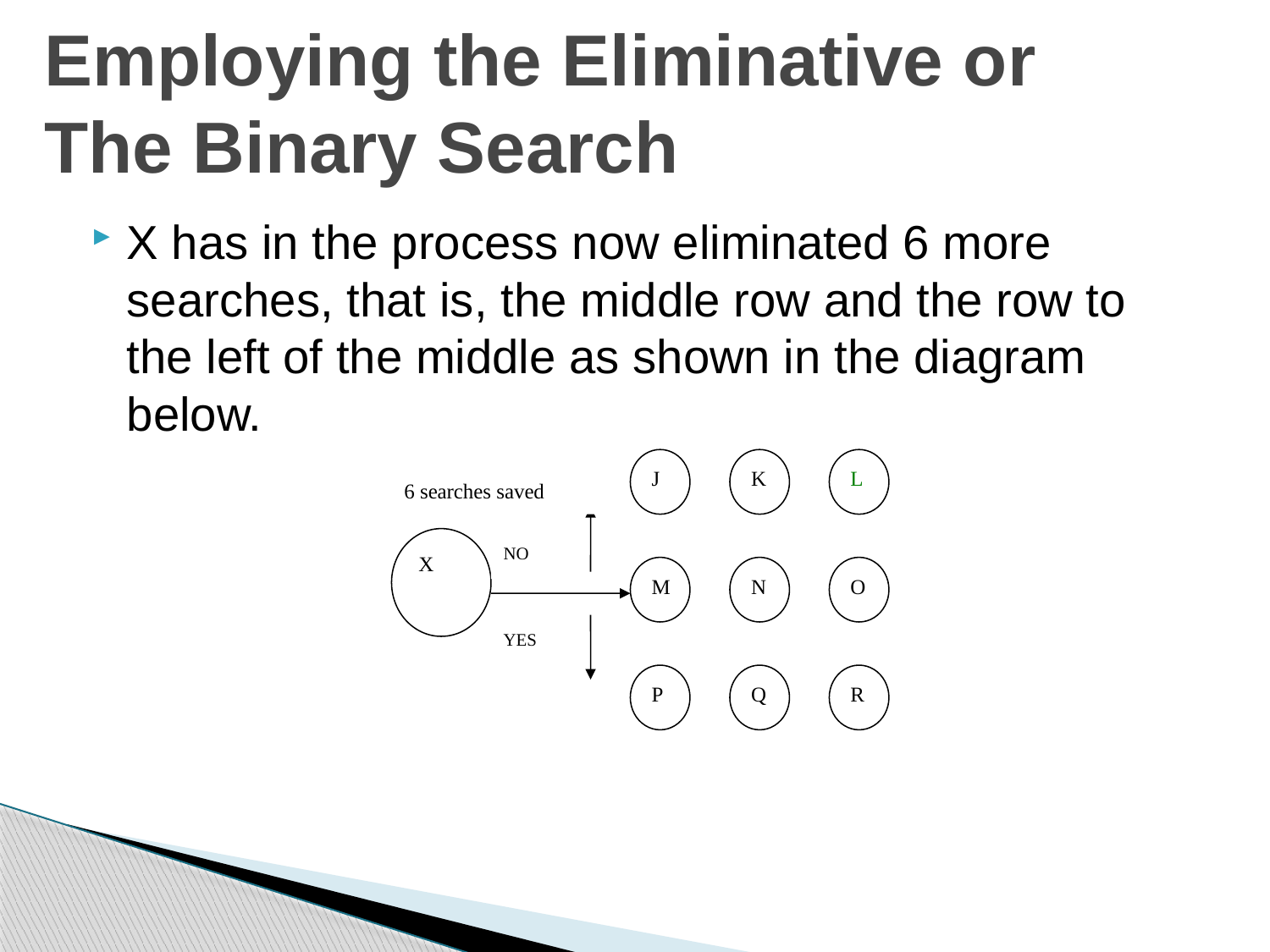

# Employing the Eliminative or The Binary Search
X has in the process now eliminated 6 more searches, that is, the middle row and the row to the left of the middle as shown in the diagram below.

J
K
L
6 searches saved

X
NO
M
N
O

YES
P
Q
R